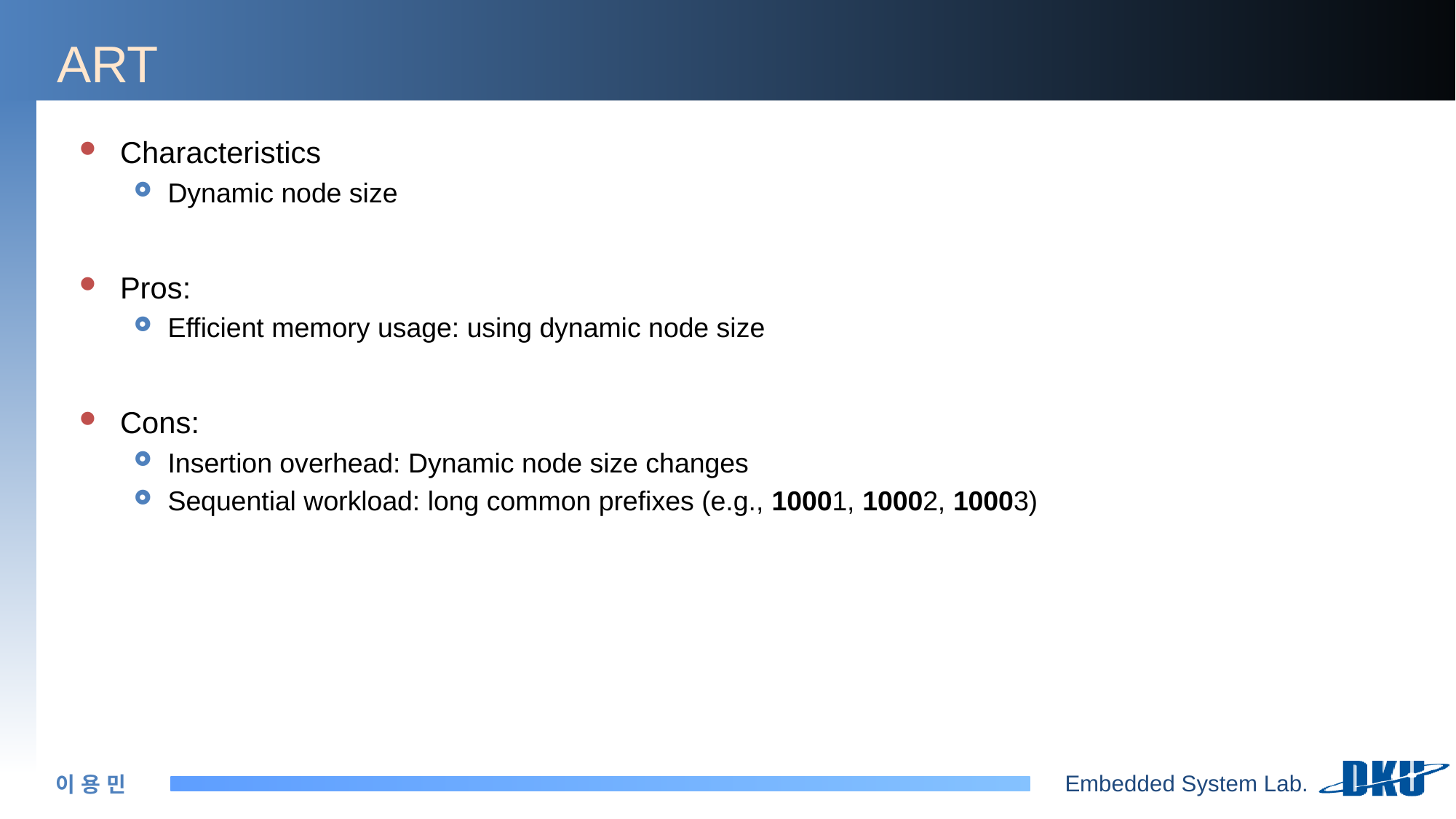

# ART
Characteristics
Dynamic node size

Pros:
Efficient memory usage: using dynamic node size

Cons:
Insertion overhead: Dynamic node size changes
Sequential workload: long common prefixes (e.g., 10001, 10002, 10003)